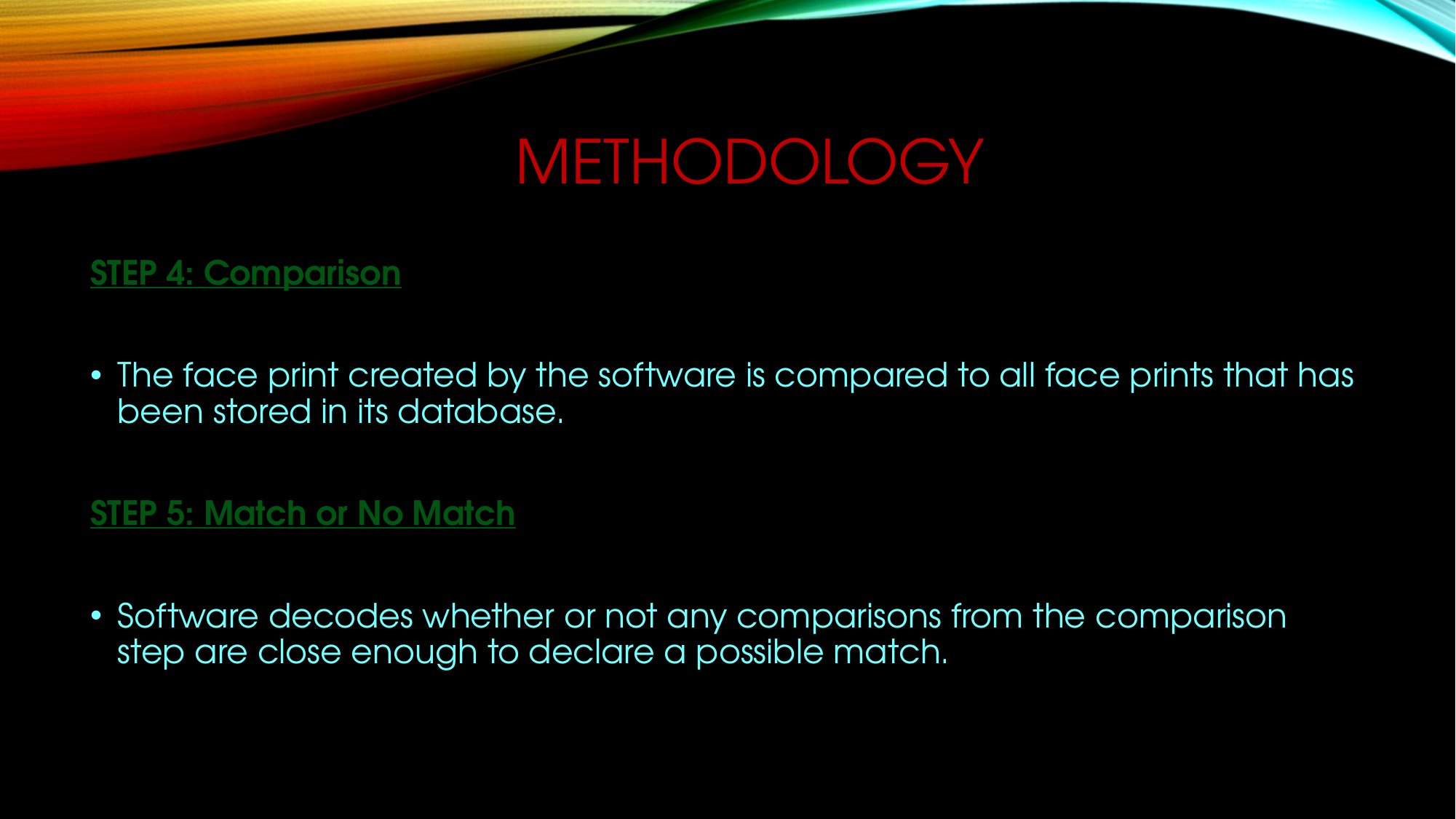

# Methodology
STEP 4: Comparison

The face print created by the software is compared to all face prints that has been stored in its database.

STEP 5: Match or No Match

Software decodes whether or not any comparisons from the comparison step are close enough to declare a possible match.